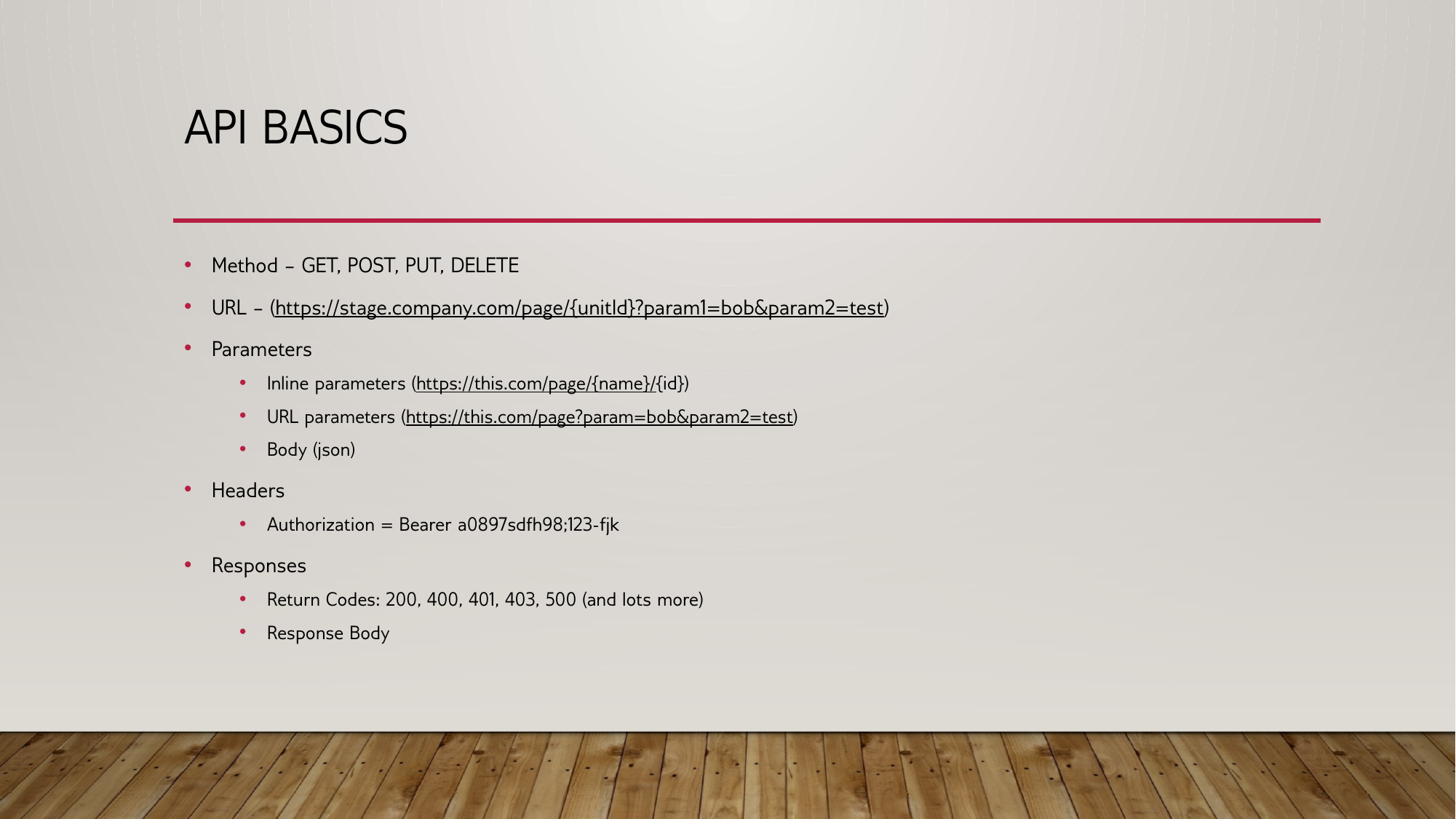

# API Basics
Method – GET, POST, PUT, DELETE
URL – (https://stage.company.com/page/{unitId}?param1=bob&param2=test)
Parameters
Inline parameters (https://this.com/page/{name}/{id})
URL parameters (https://this.com/page?param=bob&param2=test)
Body (json)
Headers
Authorization = Bearer a0897sdfh98;123-fjk
Responses
Return Codes: 200, 400, 401, 403, 500 (and lots more)
Response Body